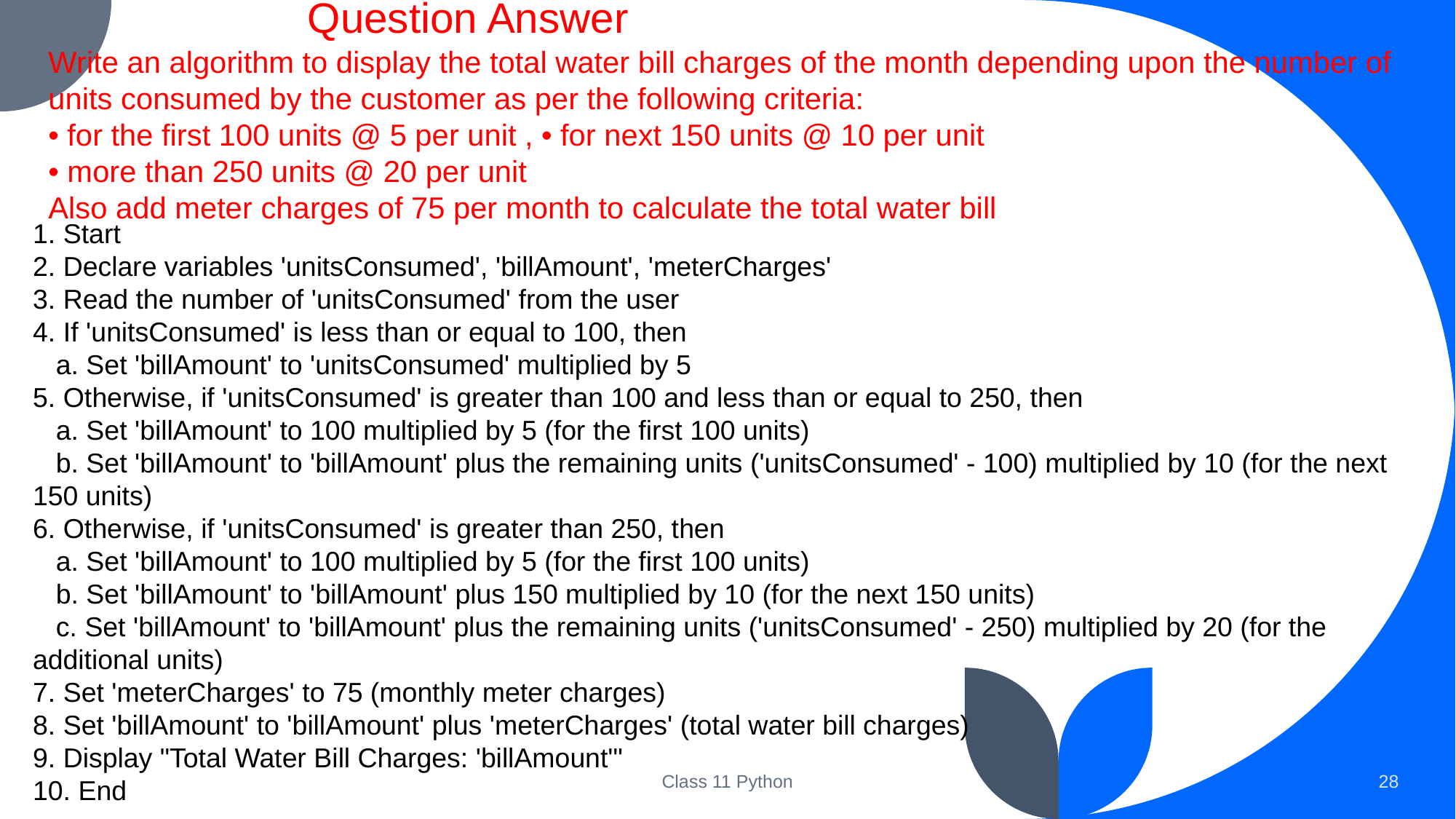

Question Answer
Write an algorithm to display the total water bill charges of the month depending upon the number of units consumed by the customer as per the following criteria:
• for the first 100 units @ 5 per unit , • for next 150 units @ 10 per unit
• more than 250 units @ 20 per unit
Also add meter charges of 75 per month to calculate the total water bill
1. Start
2. Declare variables 'unitsConsumed', 'billAmount', 'meterCharges'
3. Read the number of 'unitsConsumed' from the user
4. If 'unitsConsumed' is less than or equal to 100, then
   a. Set 'billAmount' to 'unitsConsumed' multiplied by 5
5. Otherwise, if 'unitsConsumed' is greater than 100 and less than or equal to 250, then
   a. Set 'billAmount' to 100 multiplied by 5 (for the first 100 units)
   b. Set 'billAmount' to 'billAmount' plus the remaining units ('unitsConsumed' - 100) multiplied by 10 (for the next 150 units)
6. Otherwise, if 'unitsConsumed' is greater than 250, then
   a. Set 'billAmount' to 100 multiplied by 5 (for the first 100 units)
   b. Set 'billAmount' to 'billAmount' plus 150 multiplied by 10 (for the next 150 units)
   c. Set 'billAmount' to 'billAmount' plus the remaining units ('unitsConsumed' - 250) multiplied by 20 (for the additional units)
7. Set 'meterCharges' to 75 (monthly meter charges)
8. Set 'billAmount' to 'billAmount' plus 'meterCharges' (total water bill charges)
9. Display "Total Water Bill Charges: 'billAmount'"
10. End
Class 11 Python
28